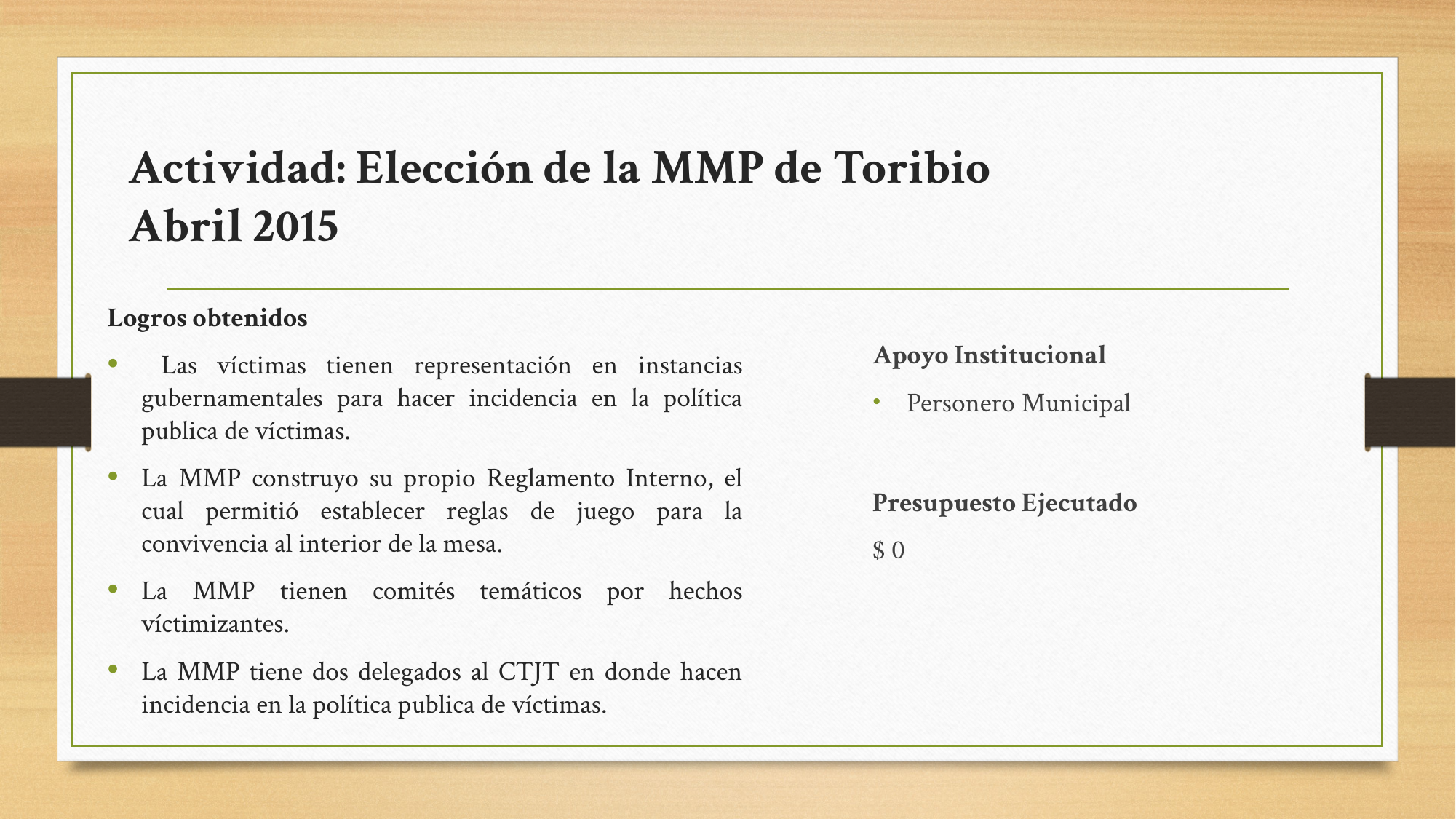

# Actividad: Elección de la MMP de Toribio Abril 2015
Logros obtenidos
 Las víctimas tienen representación en instancias gubernamentales para hacer incidencia en la política publica de víctimas.
La MMP construyo su propio Reglamento Interno, el cual permitió establecer reglas de juego para la convivencia al interior de la mesa.
La MMP tienen comités temáticos por hechos víctimizantes.
La MMP tiene dos delegados al CTJT en donde hacen incidencia en la política publica de víctimas.

Apoyo Institucional
Personero Municipal
Presupuesto Ejecutado
$ 0